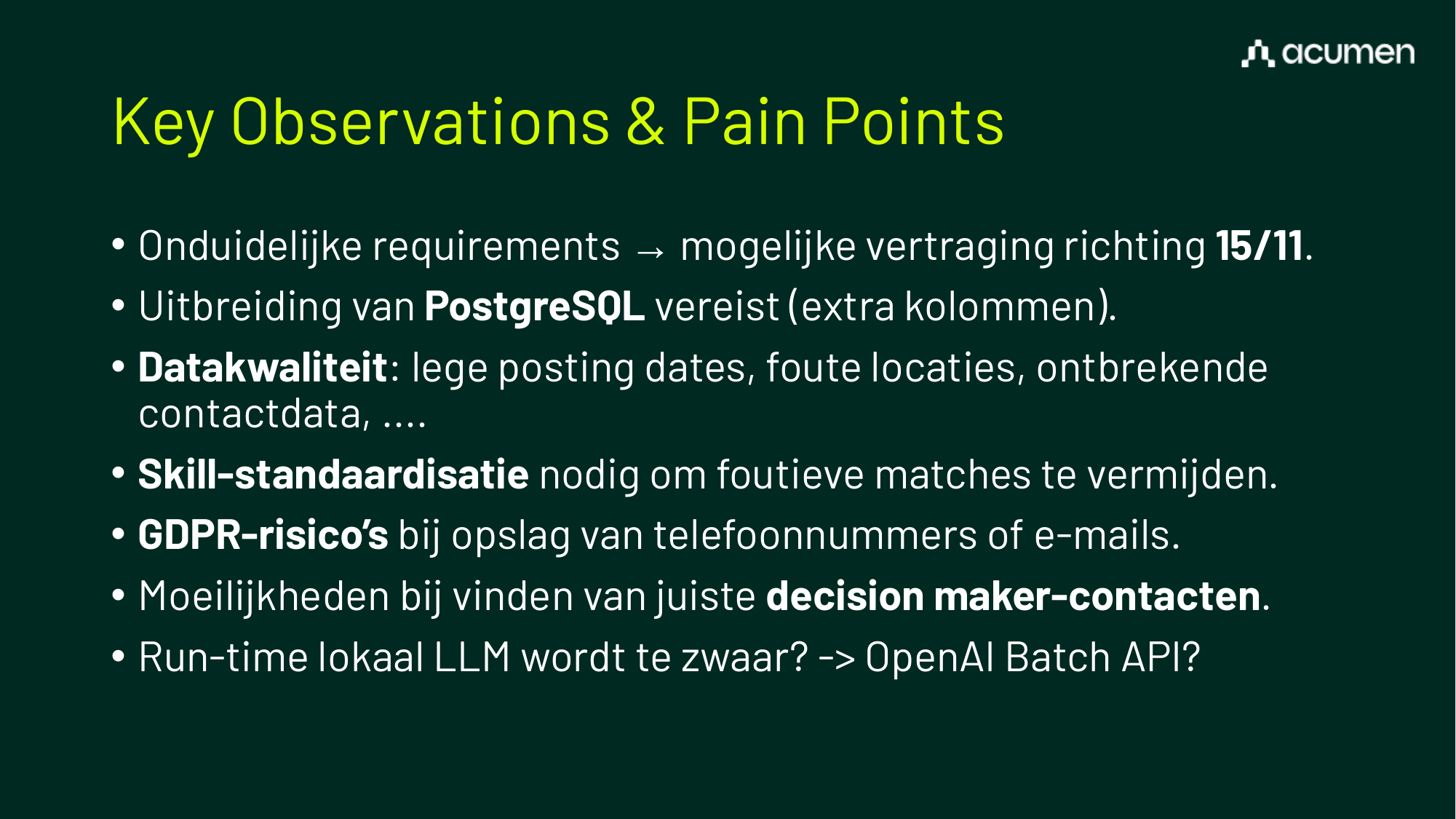

# Key Observations & Pain Points
Onduidelijke requirements → mogelijke vertraging richting 15/11.
Uitbreiding van PostgreSQL vereist (extra kolommen).
Datakwaliteit: lege posting dates, foute locaties, ontbrekende contactdata, ....
Skill-standaardisatie nodig om foutieve matches te vermijden.
GDPR-risico’s bij opslag van telefoonnummers of e-mails.
Moeilijkheden bij vinden van juiste decision maker-contacten.
Run-time lokaal LLM wordt te zwaar? -> OpenAI Batch API?